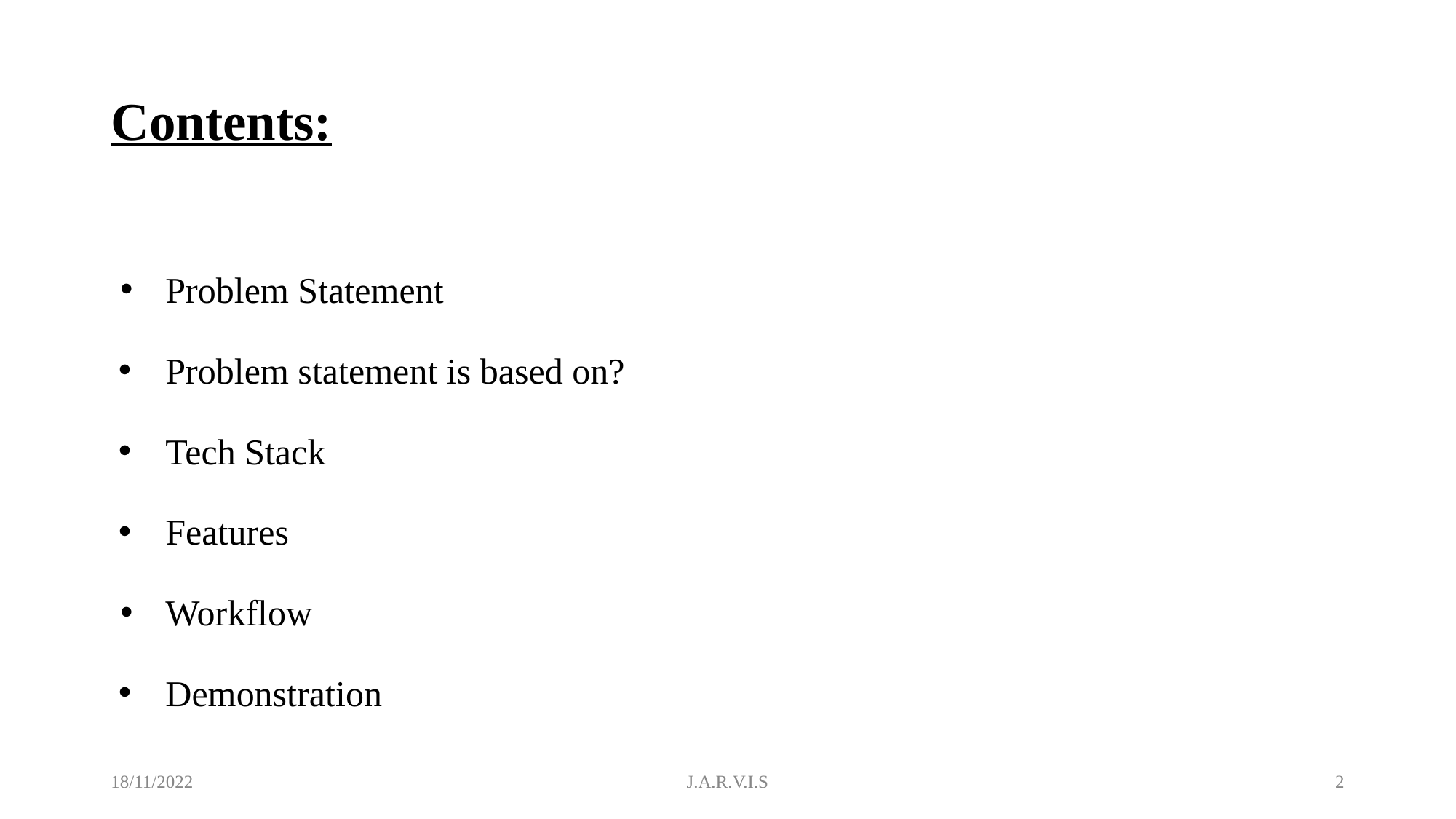

# Contents:
Problem Statement
Problem statement is based on?
Tech Stack
Features
Workflow
Demonstration

18/11/2022
J.A.R.V.I.S
2